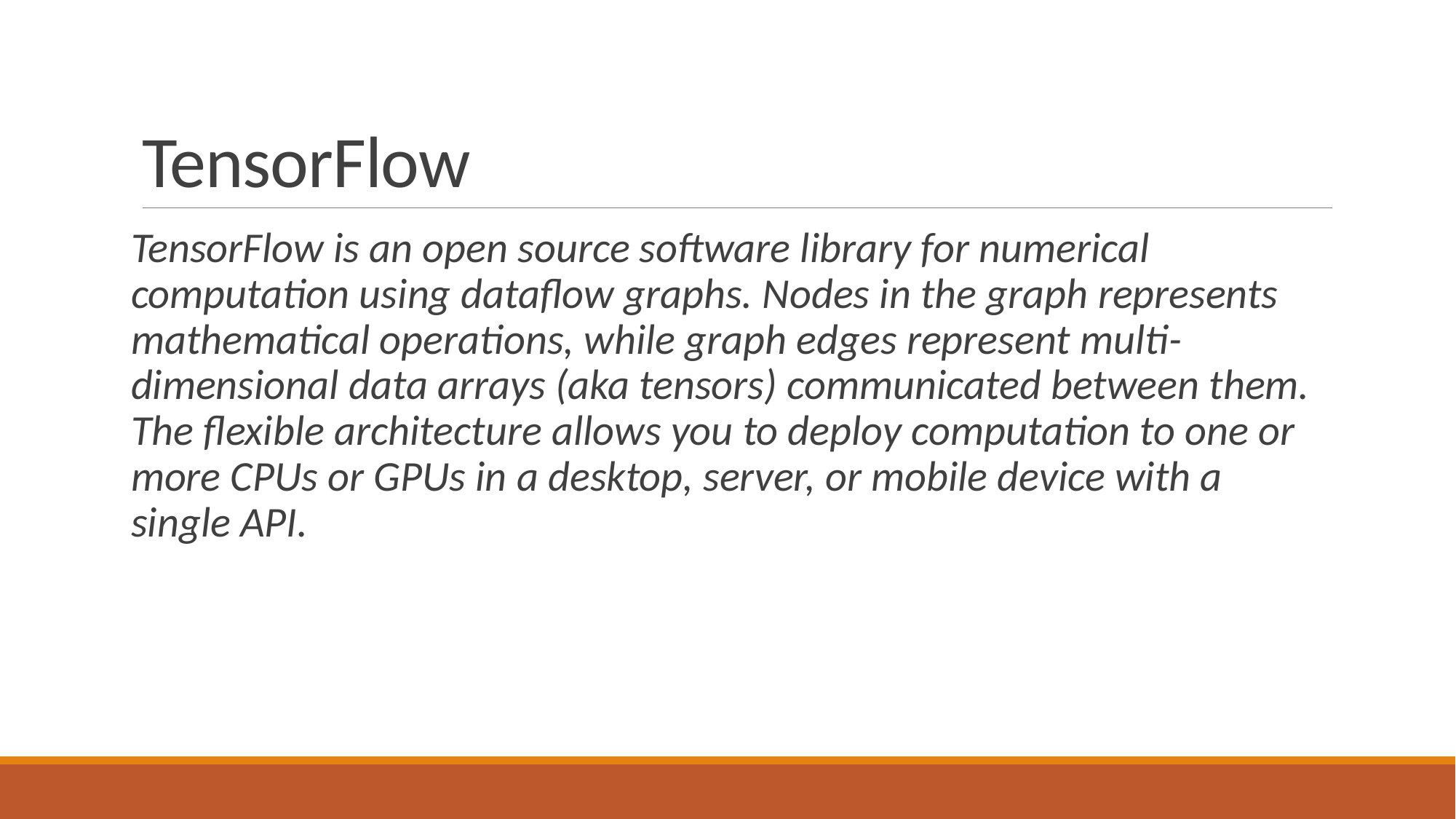

# TensorFlow
TensorFlow is an open source software library for numerical computation using dataflow graphs. Nodes in the graph represents mathematical operations, while graph edges represent multi-dimensional data arrays (aka tensors) communicated between them. The flexible architecture allows you to deploy computation to one or more CPUs or GPUs in a desktop, server, or mobile device with a single API.